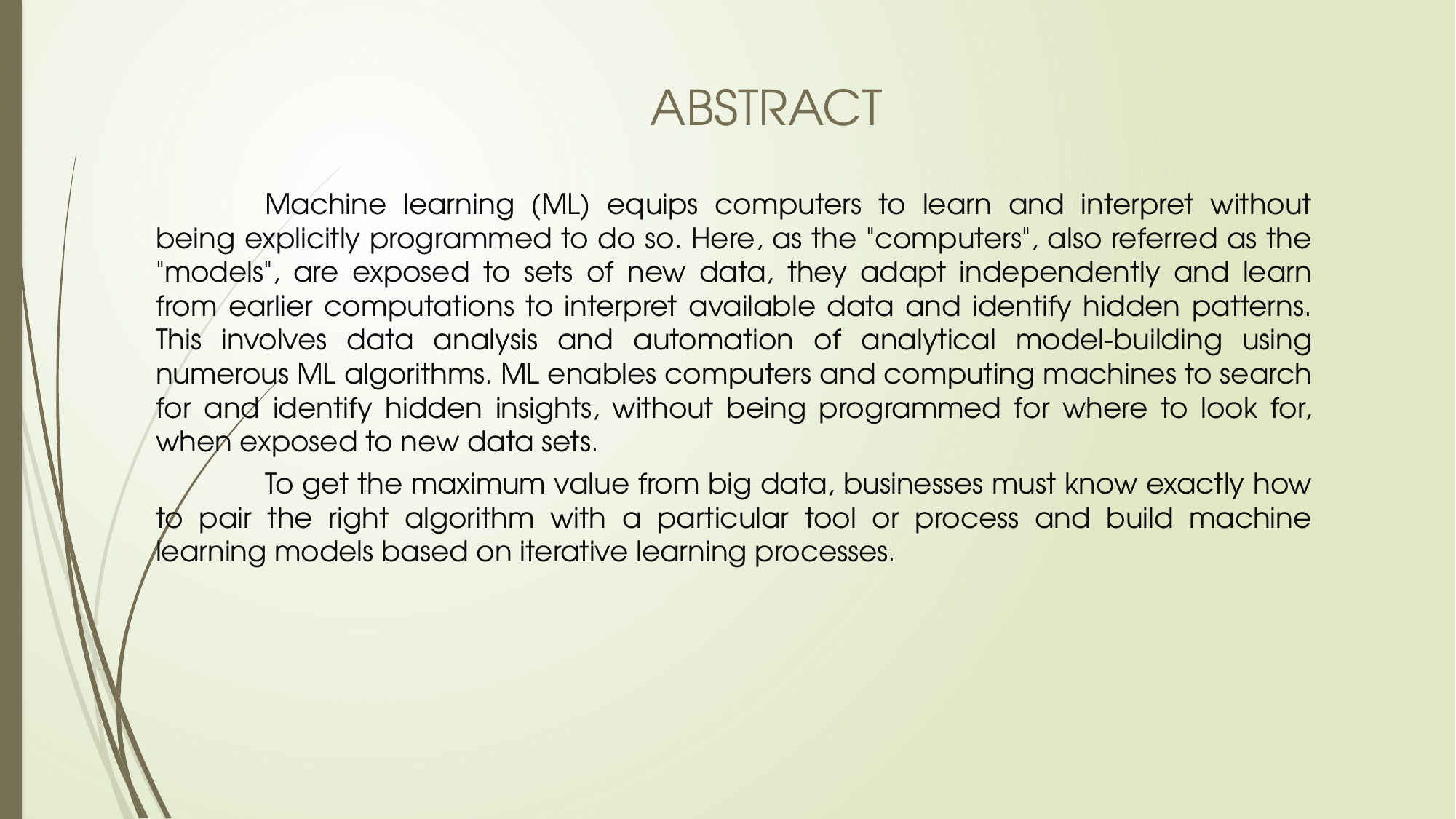

# ABSTRACT
	Machine learning (ML) equips computers to learn and interpret without being explicitly programmed to do so. Here, as the "computers", also referred as the "models", are exposed to sets of new data, they adapt independently and learn from earlier computations to interpret available data and identify hidden patterns. This involves data analysis and automation of analytical model-building using numerous ML algorithms. ML enables computers and computing machines to search for and identify hidden insights, without being programmed for where to look for, when exposed to new data sets.
	To get the maximum value from big data, businesses must know exactly how to pair the right algorithm with a particular tool or process and build machine learning models based on iterative learning processes.